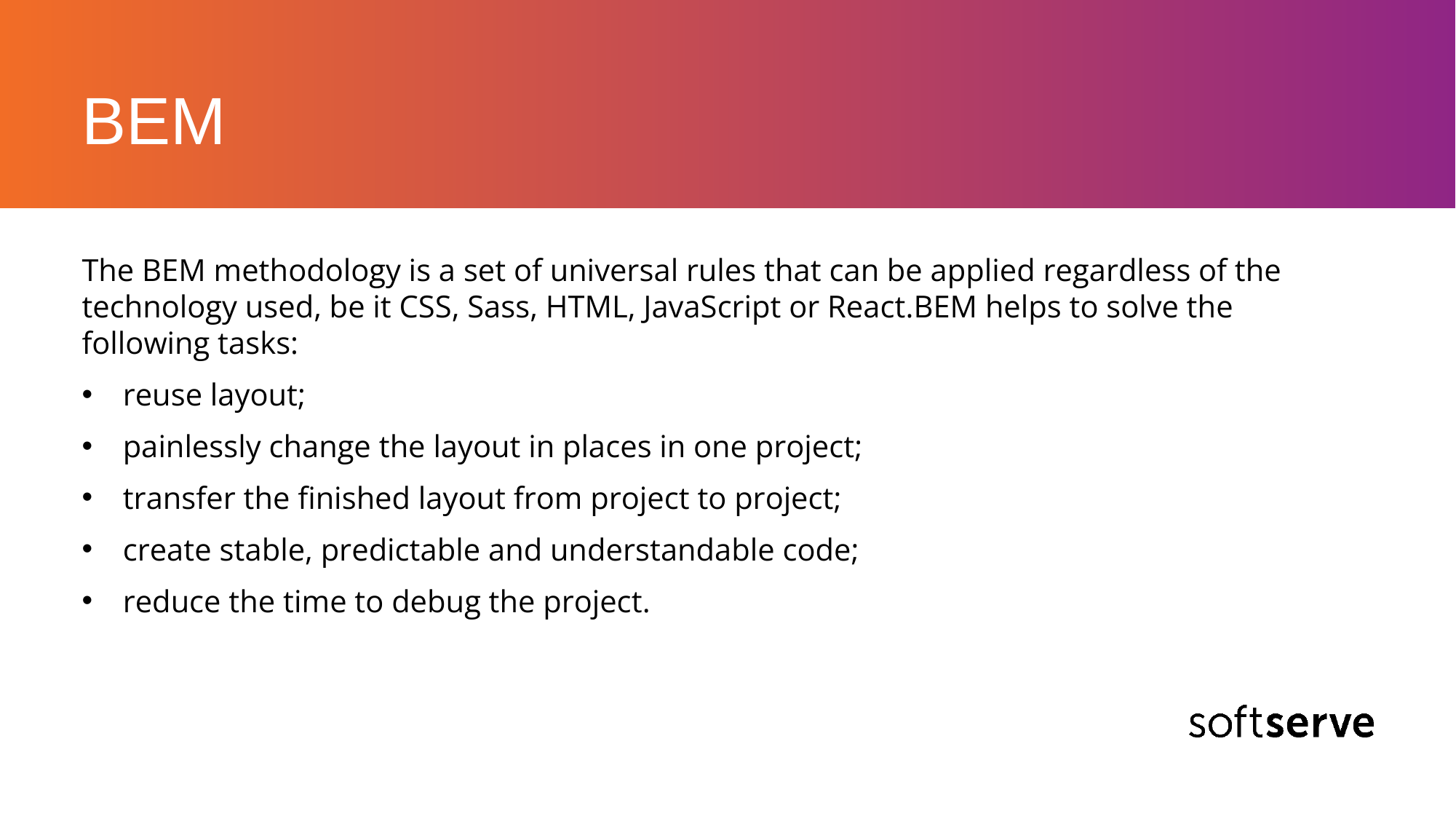

# BEM
The BEM methodology is a set of universal rules that can be applied regardless of the technology used, be it CSS, Sass, HTML, JavaScript or React.BEM helps to solve the following tasks:
reuse layout;
painlessly change the layout in places in one project;
transfer the finished layout from project to project;
create stable, predictable and understandable code;
reduce the time to debug the project.